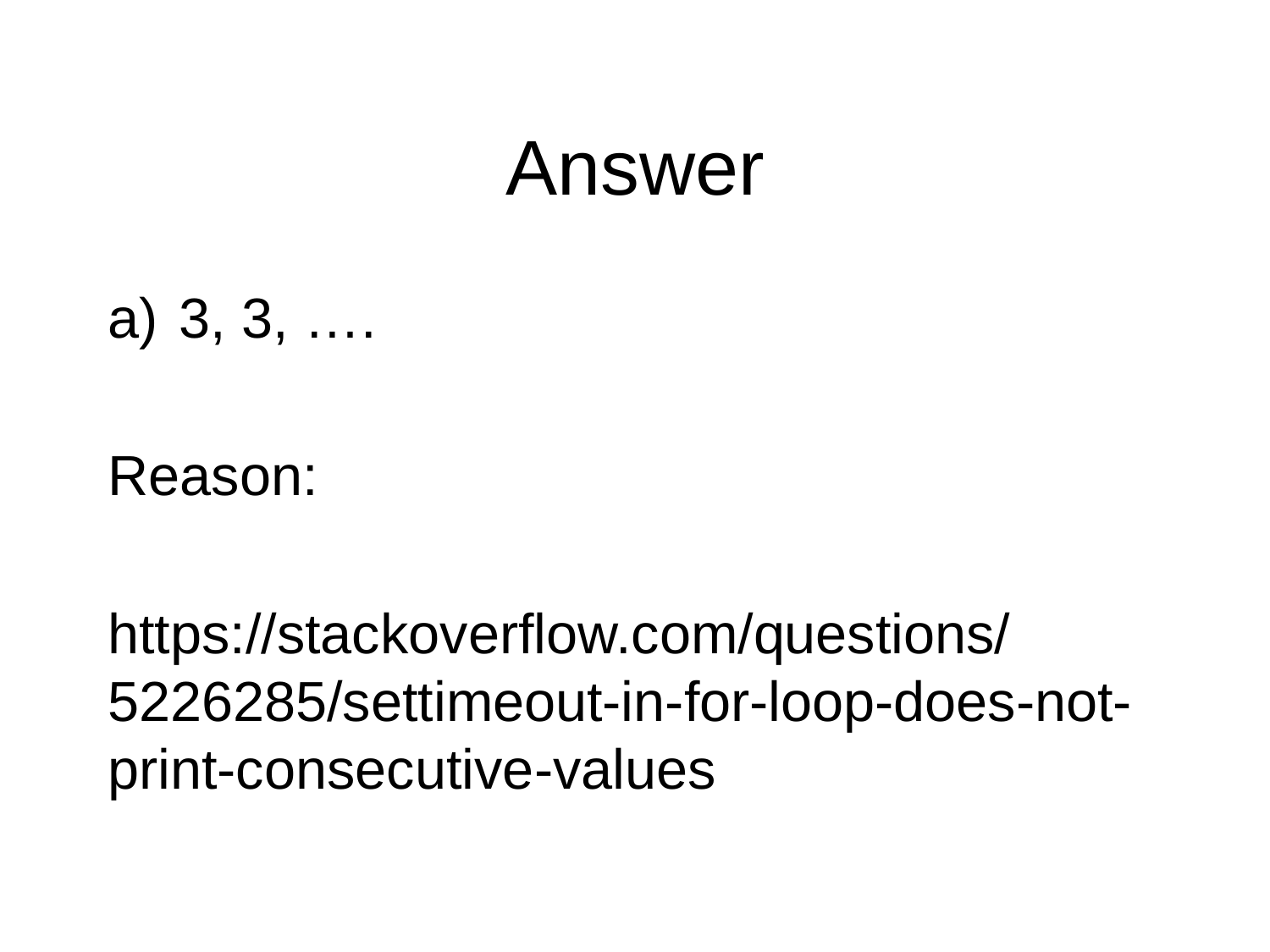

# Answer
3, 3, ….

Reason:

https://stackoverflow.com/questions/5226285/settimeout-in-for-loop-does-not-print-consecutive-values